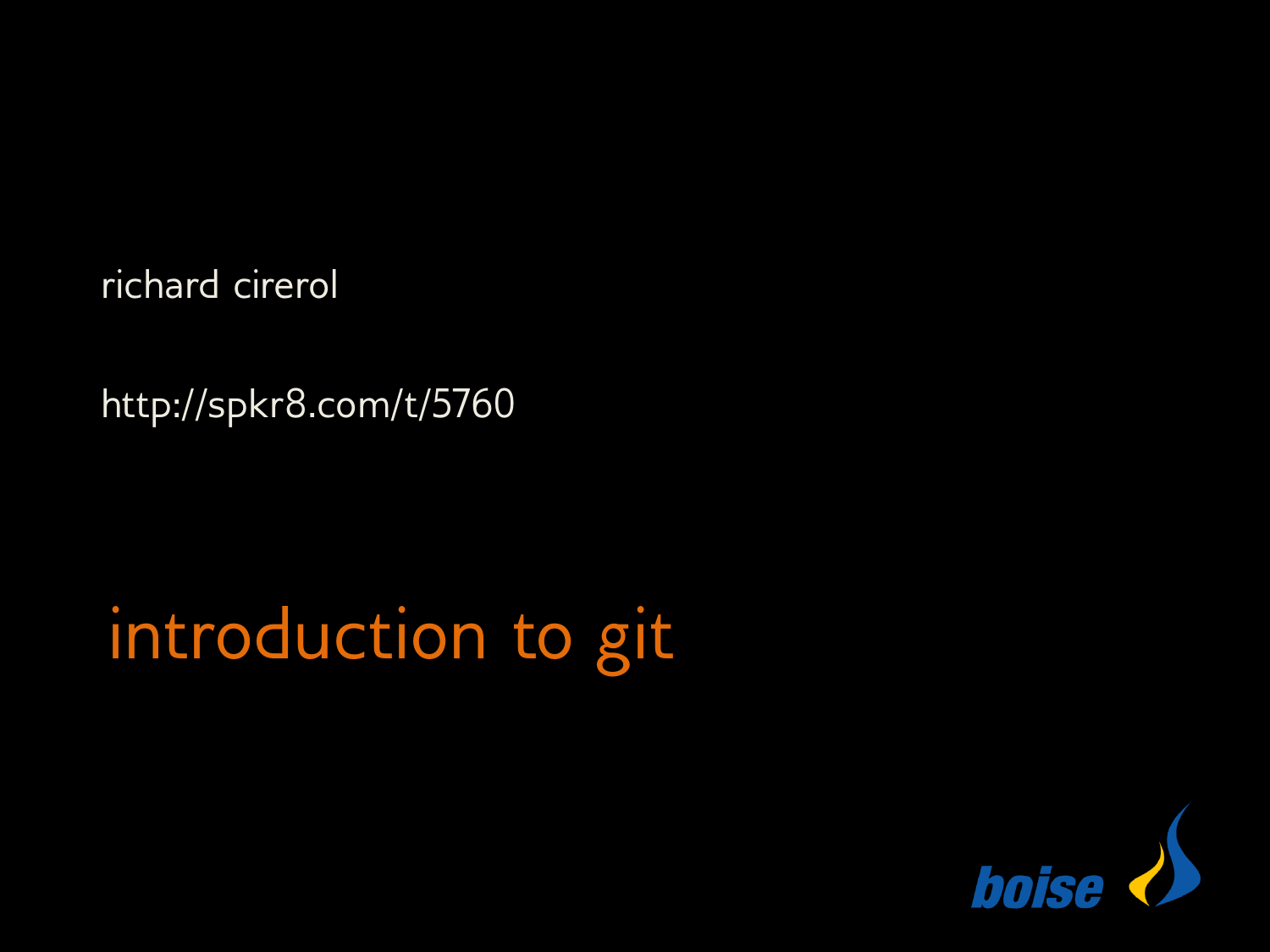

richard cirerol

http://spkr8.com/t/5760
# introduction to git